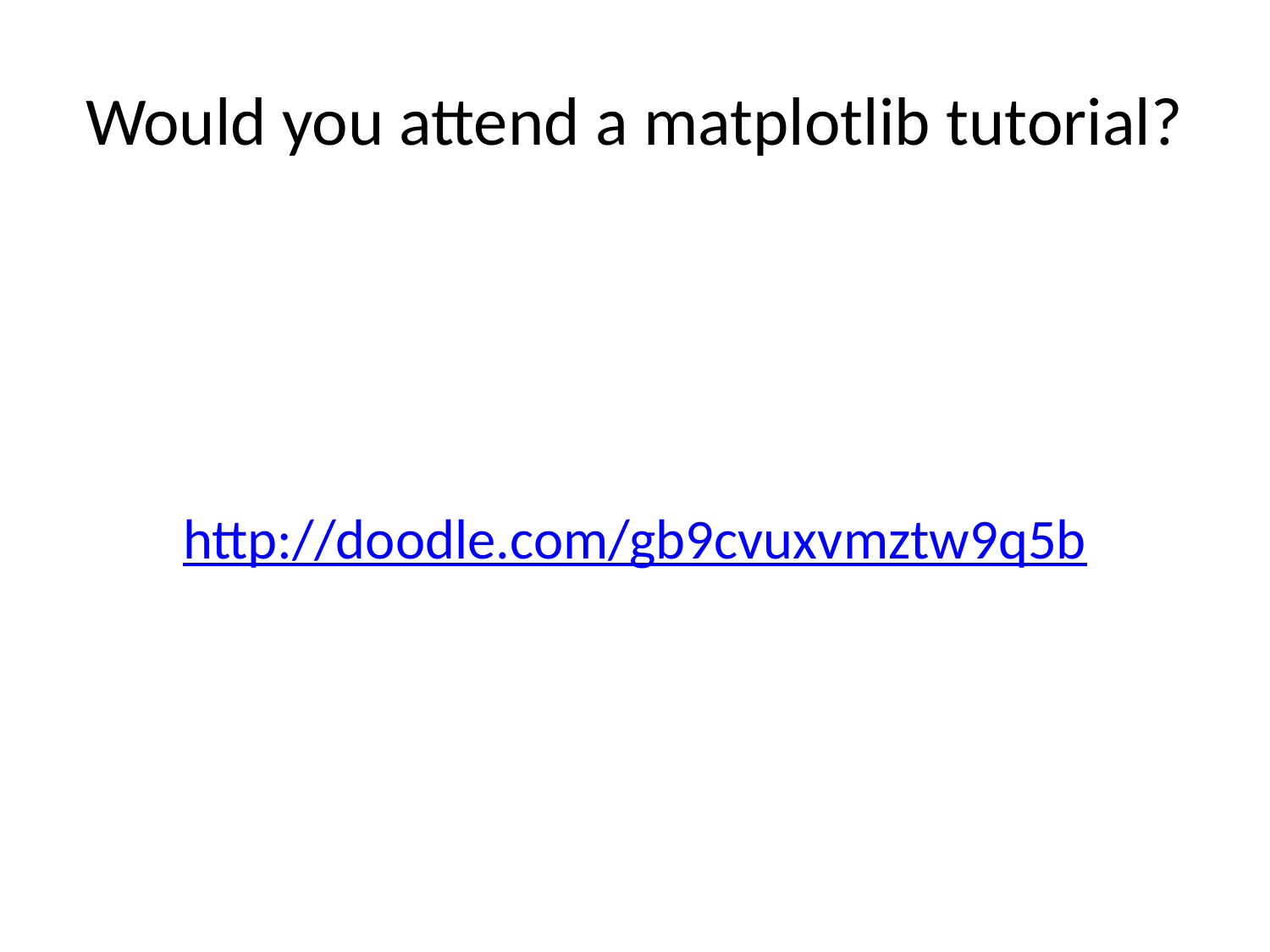

# Would you attend a matplotlib tutorial?
http://doodle.com/gb9cvuxvmztw9q5b